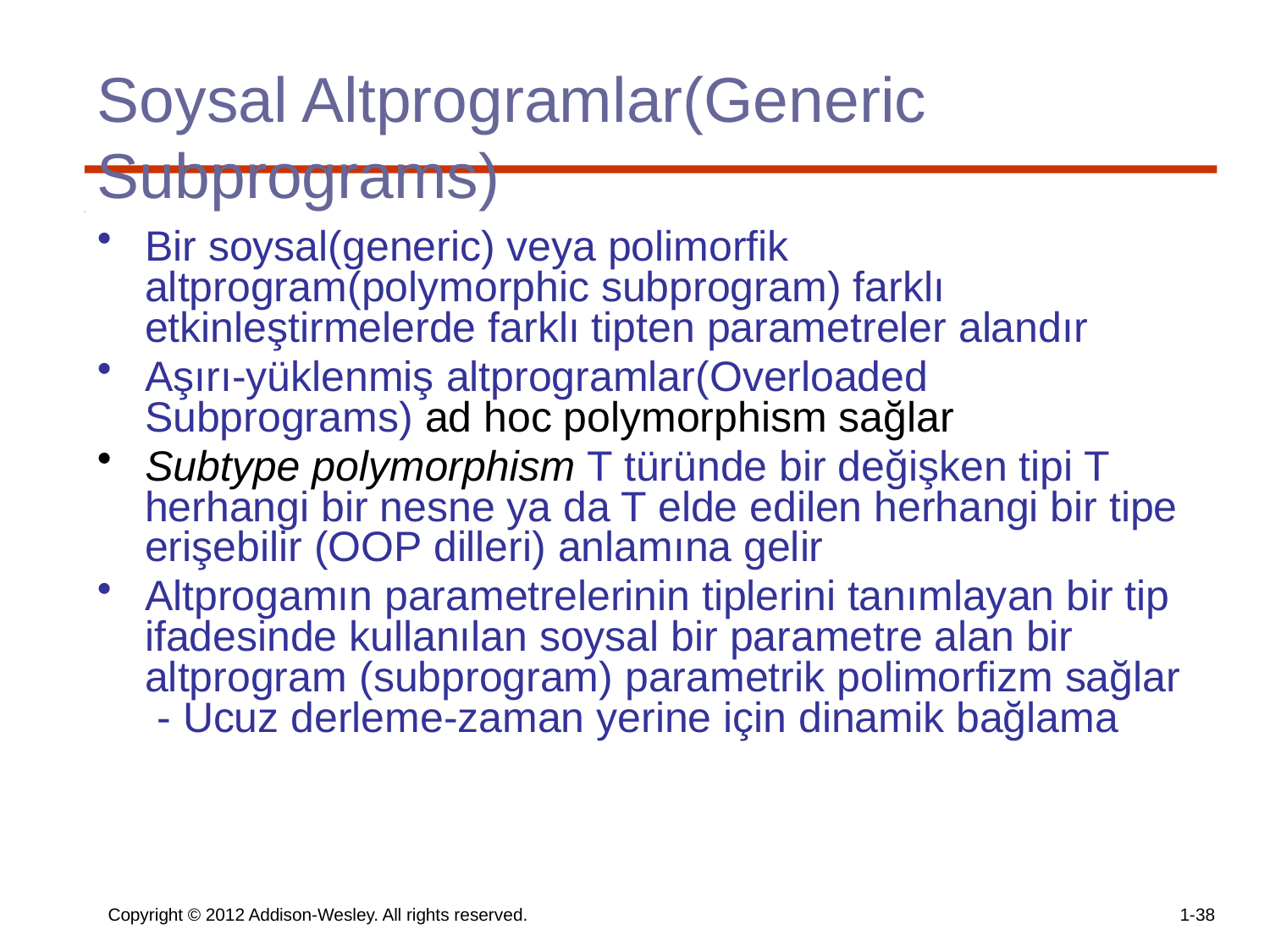

# Soysal Altprogramlar(Generic Subprograms)
Bir soysal(generic) veya polimorfik altprogram(polymorphic subprogram) farklı etkinleştirmelerde farklı tipten parametreler alandır
Aşırı-yüklenmiş altprogramlar(Overloaded Subprograms) ad hoc polymorphism sağlar
Subtype polymorphism T türünde bir değişken tipi T herhangi bir nesne ya da T elde edilen herhangi bir tipe erişebilir (OOP dilleri) anlamına gelir
Altprogamın parametrelerinin tiplerini tanımlayan bir tip ifadesinde kullanılan soysal bir parametre alan bir altprogram (subprogram) parametrik polimorfizm sağlar
 - Ucuz derleme-zaman yerine için dinamik bağlama

Copyright © 2012 Addison-Wesley. All rights reserved.
1-38